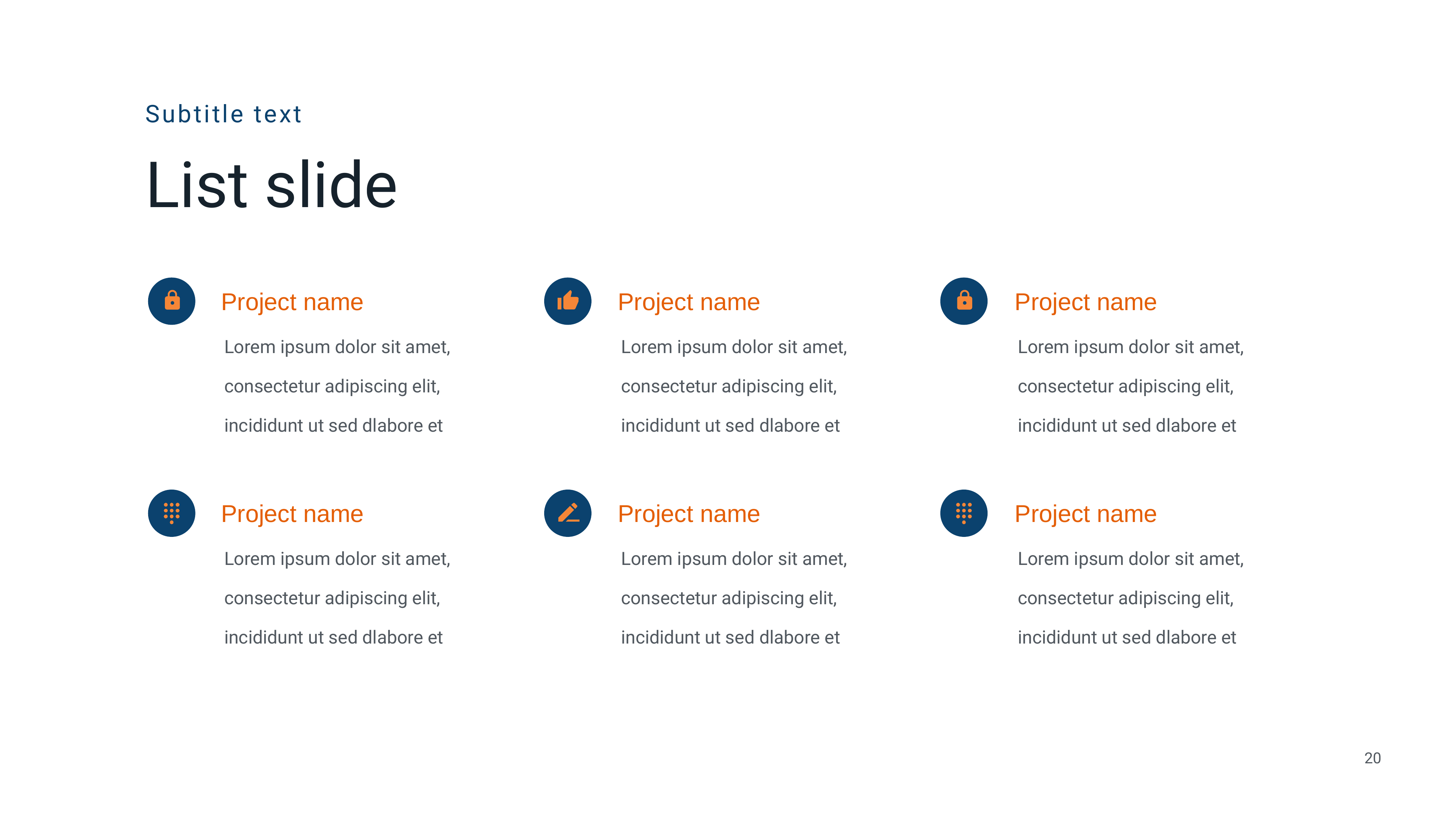

Subtitle text
List slide

Project name
Lorem ipsum dolor sit amet, consectetur adipiscing elit, incididunt ut sed dlabore et
Project name
Lorem ipsum dolor sit amet, consectetur adipiscing elit, incididunt ut sed dlabore et
Project name
Lorem ipsum dolor sit amet, consectetur adipiscing elit, incididunt ut sed dlabore et

Project name
Lorem ipsum dolor sit amet, consectetur adipiscing elit, incididunt ut sed dlabore et
Project name
Lorem ipsum dolor sit amet, consectetur adipiscing elit, incididunt ut sed dlabore et
Project name
Lorem ipsum dolor sit amet, consectetur adipiscing elit, incididunt ut sed dlabore et
20